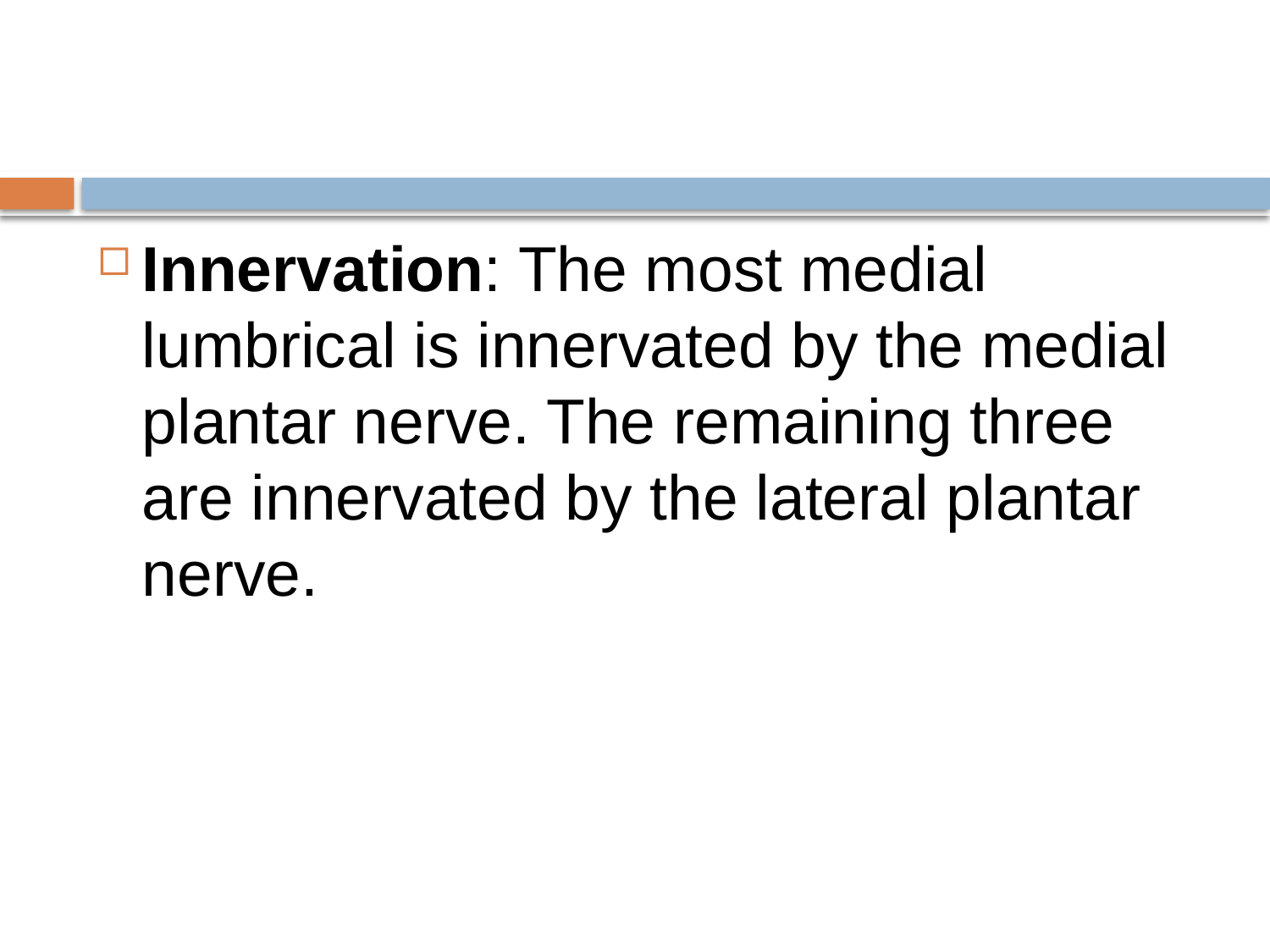

#
Innervation: The most medial lumbrical is innervated by the medial plantar nerve. The remaining three are innervated by the lateral plantar nerve.